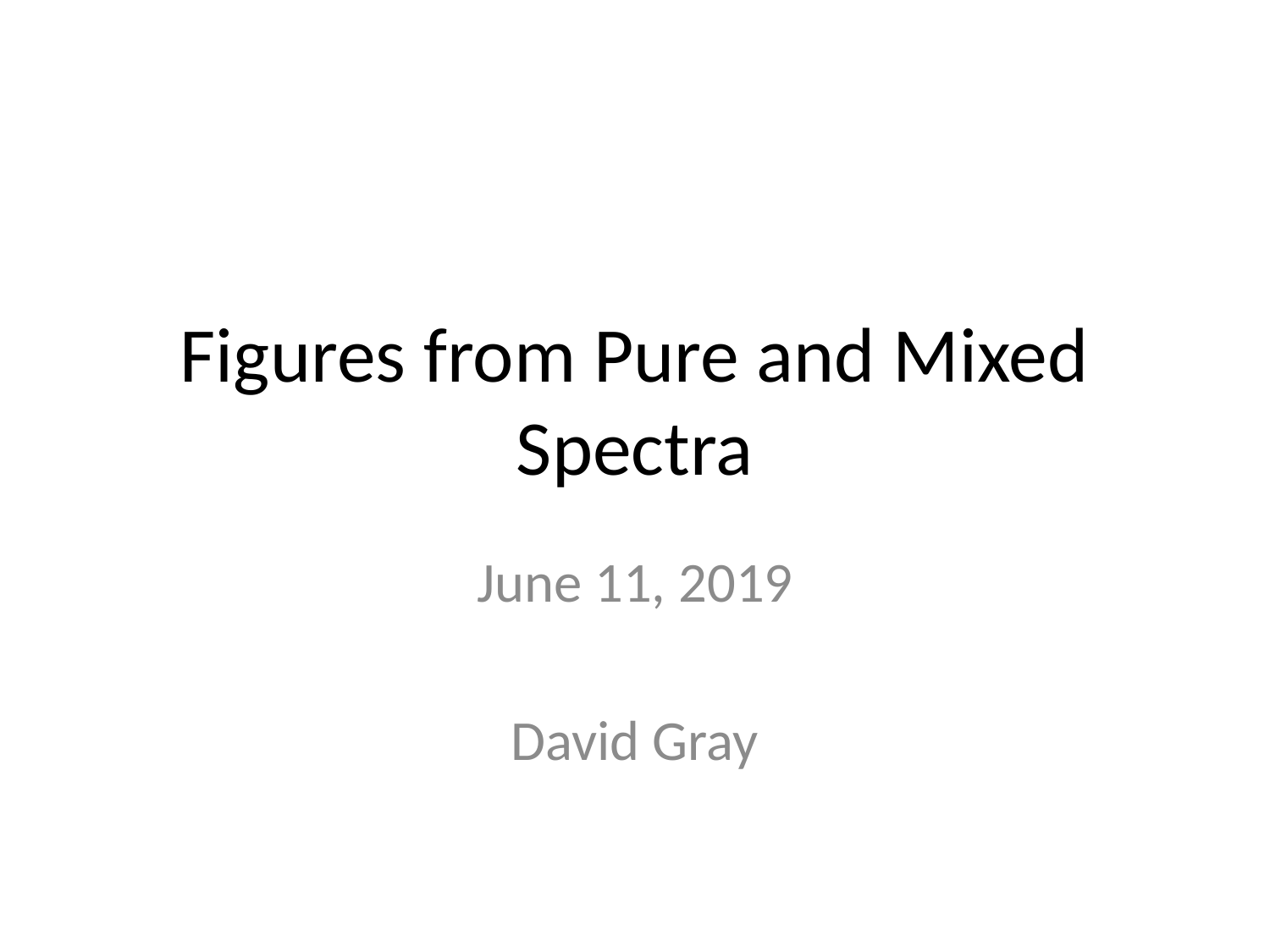

# Figures from Pure and Mixed Spectra
June 11, 2019

David Gray